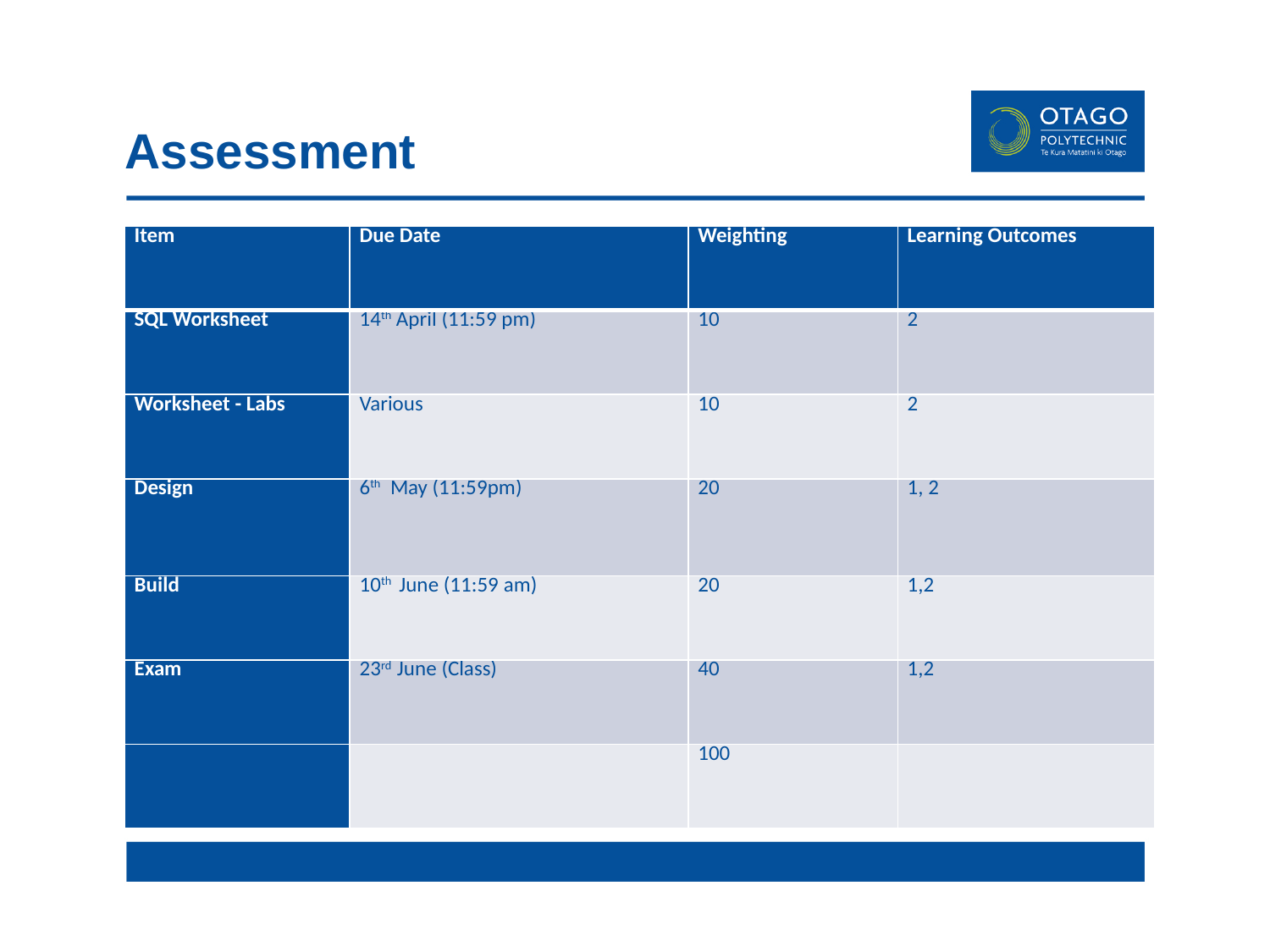

# Assessment
| Item | Due Date | Weighting | Learning Outcomes |
| --- | --- | --- | --- |
| SQL Worksheet | 14th April (11:59 pm) | 10 | 2 |
| Worksheet - Labs | Various | 10 | 2 |
| Design | 6th May (11:59pm) | 20 | 1, 2 |
| Build | 10th June (11:59 am) | 20 | 1,2 |
| Exam | 23rd June (Class) | 40 | 1,2 |
|  |  | 100 |  |